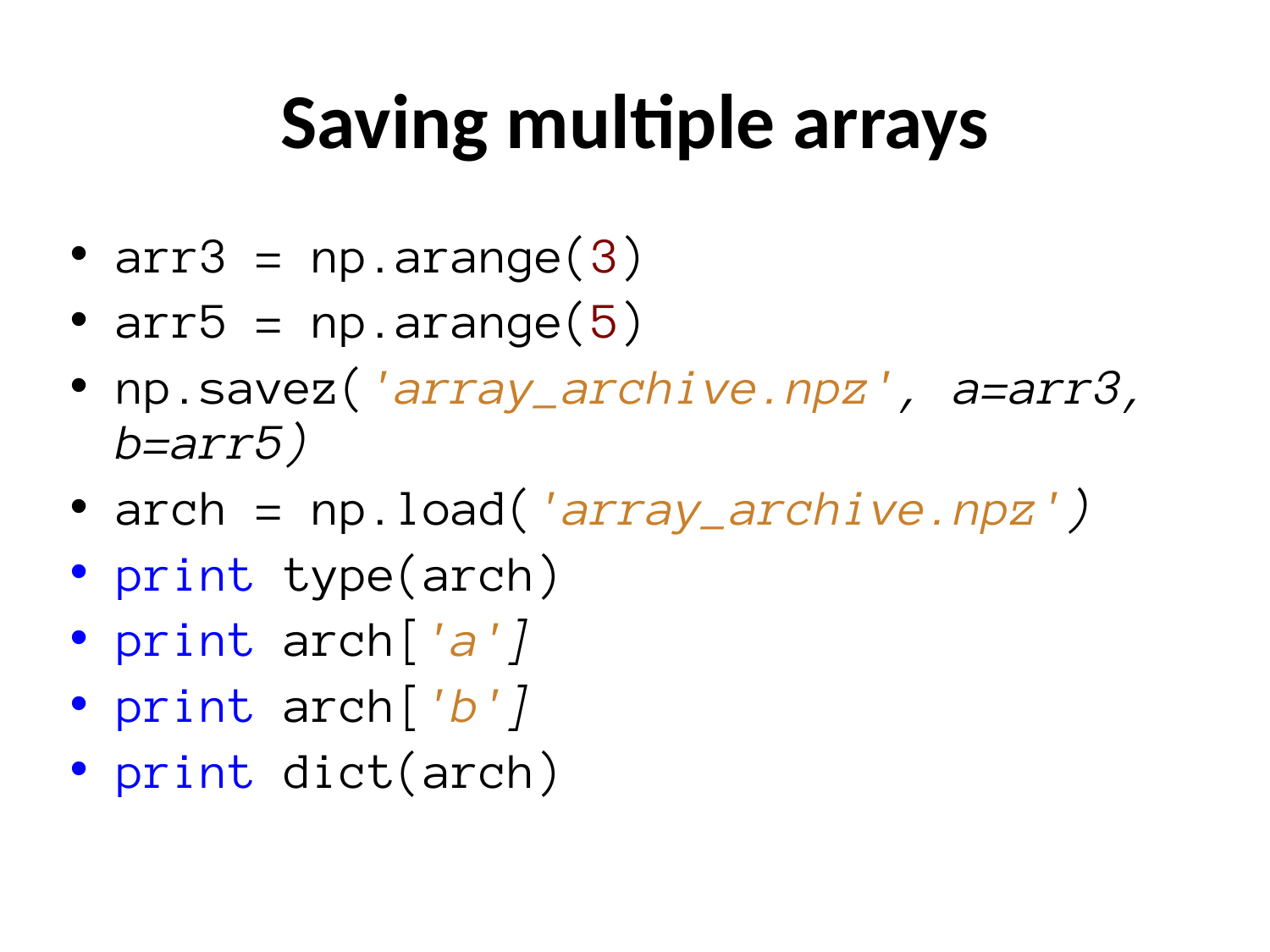

# Saving multiple arrays
arr3 = np.arange(3)
arr5 = np.arange(5)
np.savez('array_archive.npz', a=arr3, b=arr5)
arch = np.load('array_archive.npz')
print type(arch)
print arch['a']
print arch['b']
print dict(arch)